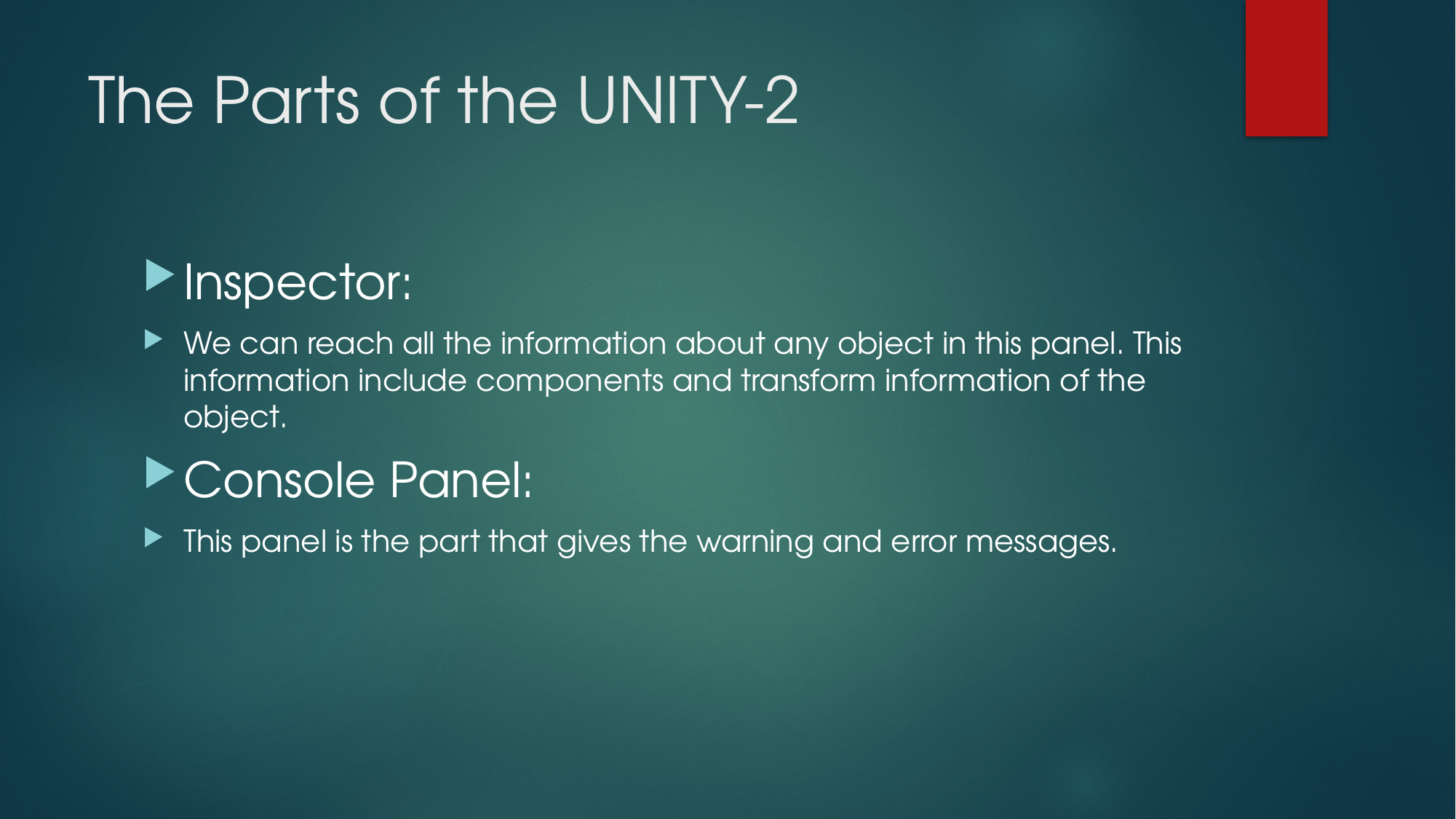

# The Parts of the UNITY-2
Inspector:
We can reach all the information about any object in this panel. This information include components and transform information of the object.
Console Panel:
This panel is the part that gives the warning and error messages.